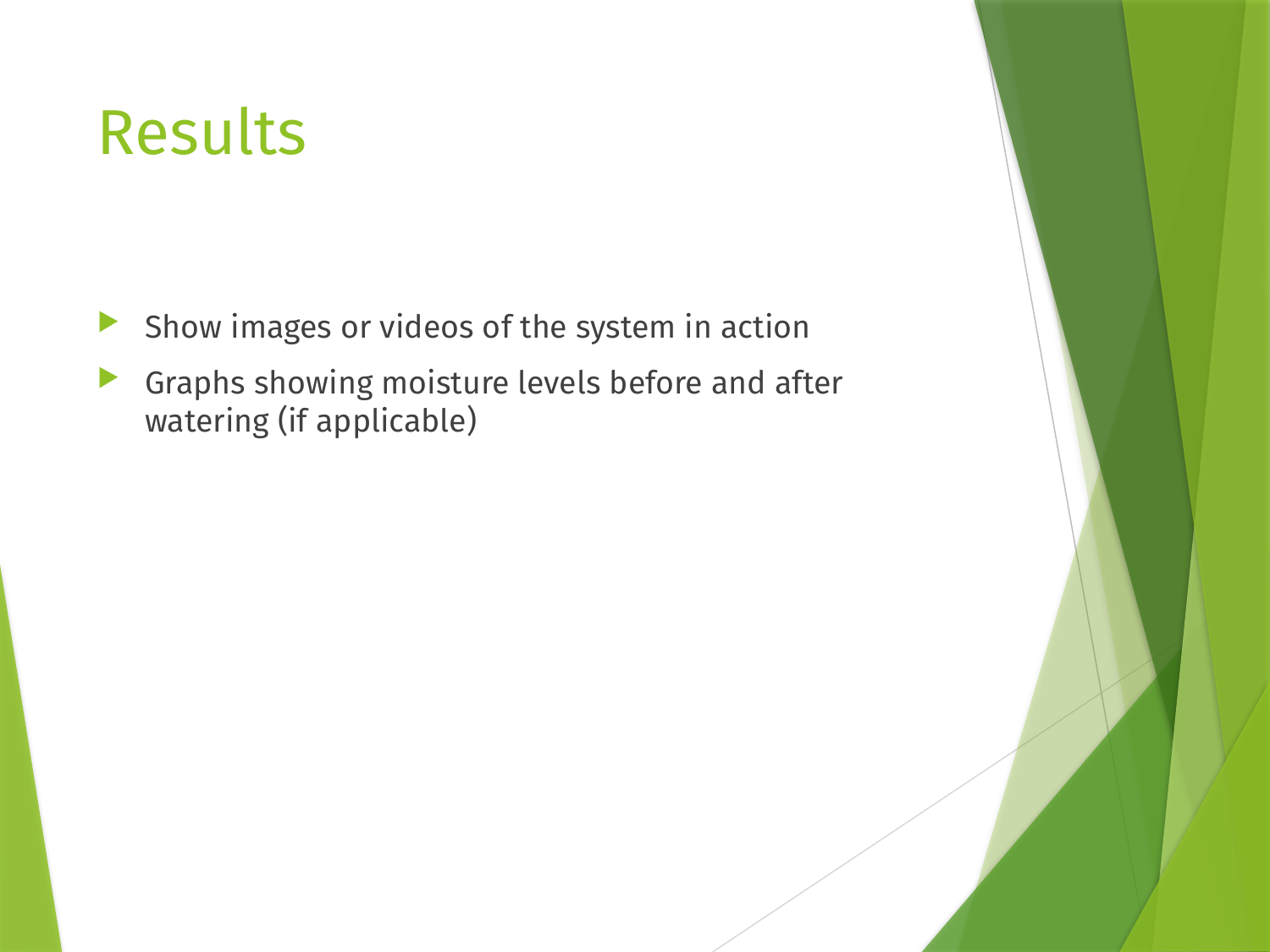

# Results
Show images or videos of the system in action
Graphs showing moisture levels before and after watering (if applicable)